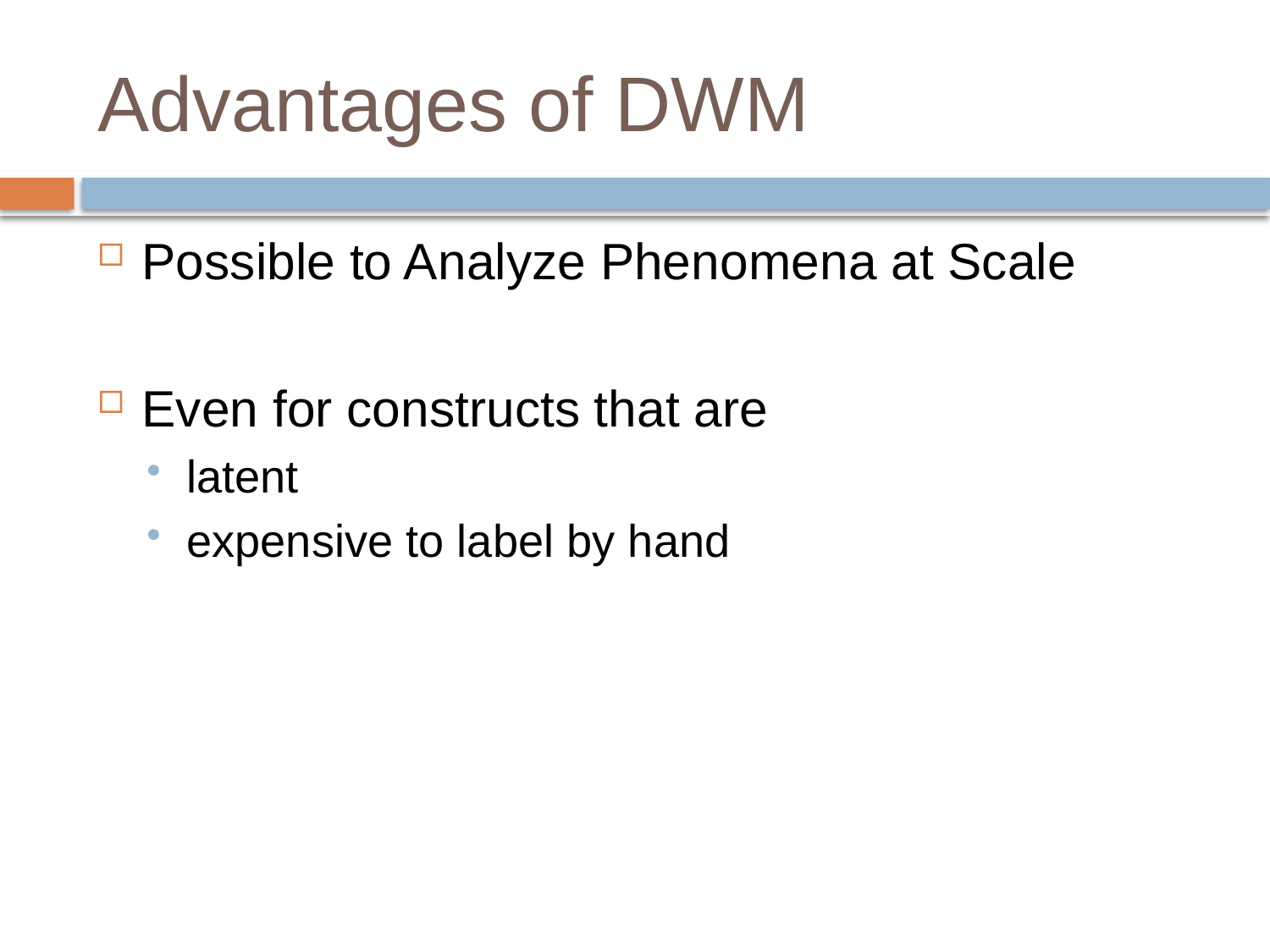

# Advantages of DWM
Possible to Analyze Phenomena at Scale

Even for constructs that are
latent
expensive to label by hand